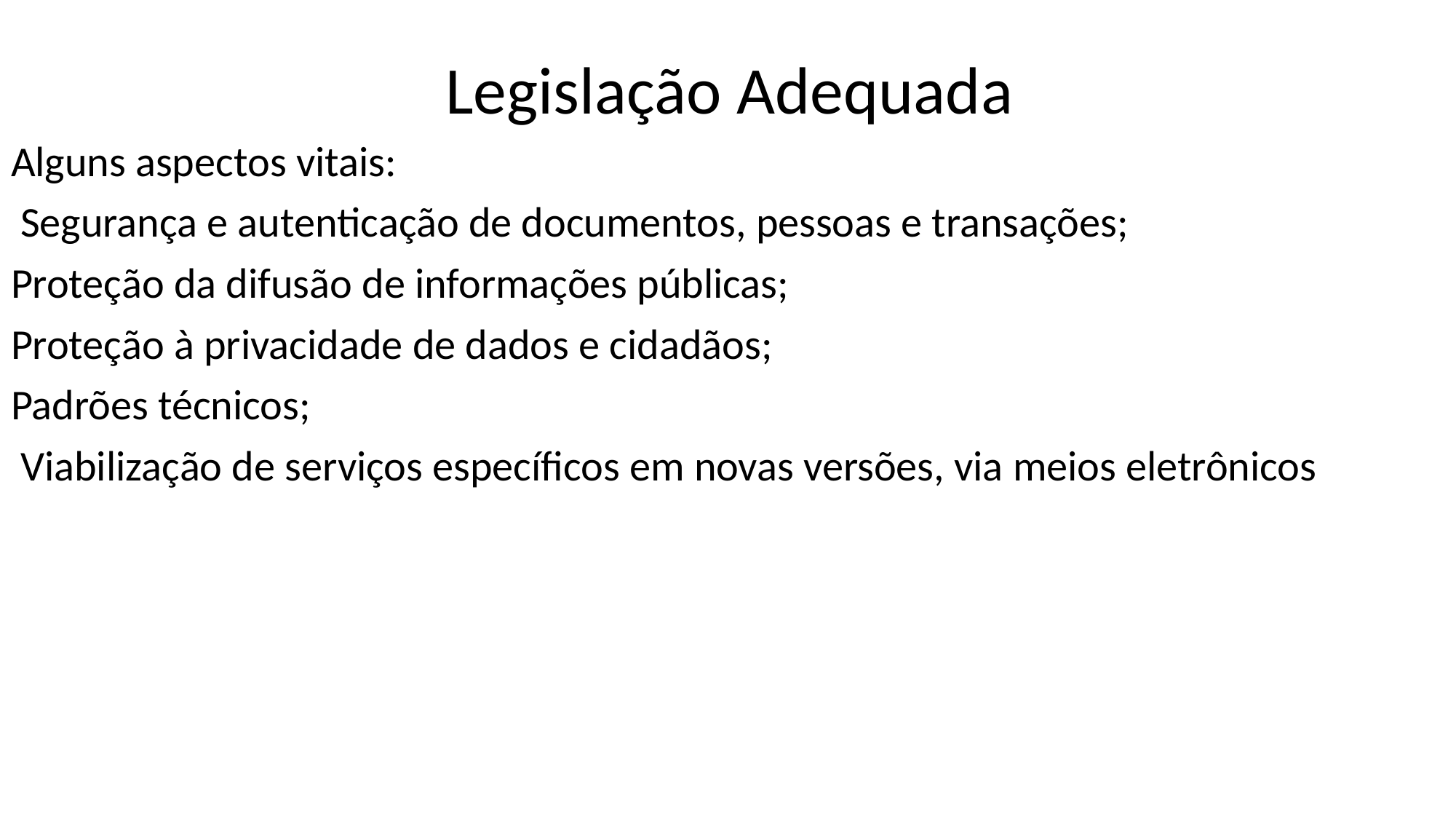

# Legislação Adequada
Alguns aspectos vitais:
 Segurança e autenticação de documentos, pessoas e transações;
Proteção da difusão de informações públicas;
Proteção à privacidade de dados e cidadãos;
Padrões técnicos;
 Viabilização de serviços específicos em novas versões, via meios eletrônicos